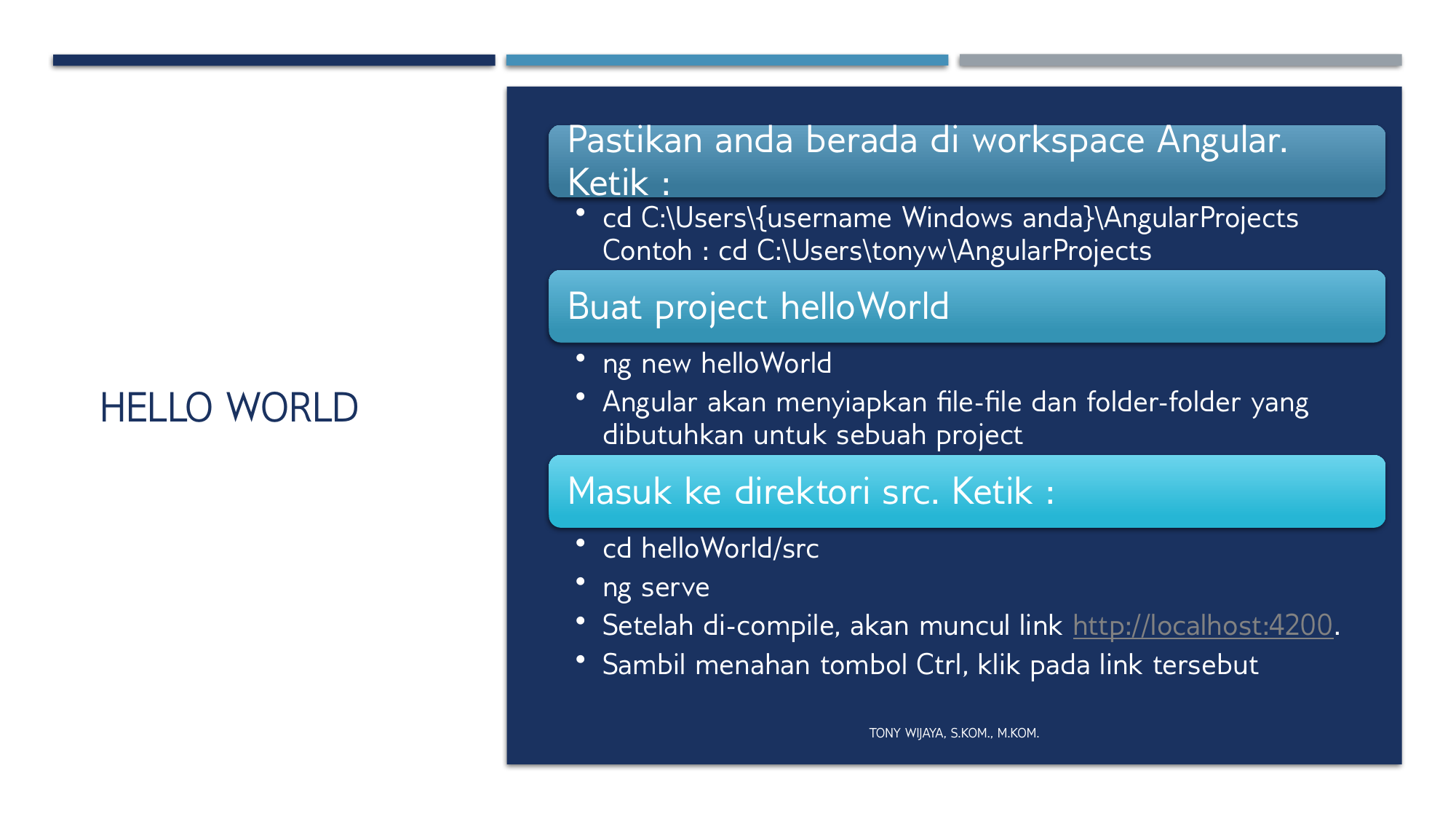

# Hello world
Pastikan anda berada di workspace Angular. Ketik :
cd C:\Users\{username Windows anda}\AngularProjects
Contoh : cd C:\Users\tonyw\AngularProjects
Buat project helloWorld
ng new helloWorld
Angular akan menyiapkan file-file dan folder-folder yang dibutuhkan untuk sebuah project
Masuk ke direktori src. Ketik :
cd helloWorld/src
ng serve
Setelah di-compile, akan muncul link http://localhost:4200.
Sambil menahan tombol Ctrl, klik pada link tersebut
Tony Wijaya, S.Kom., M.Kom.